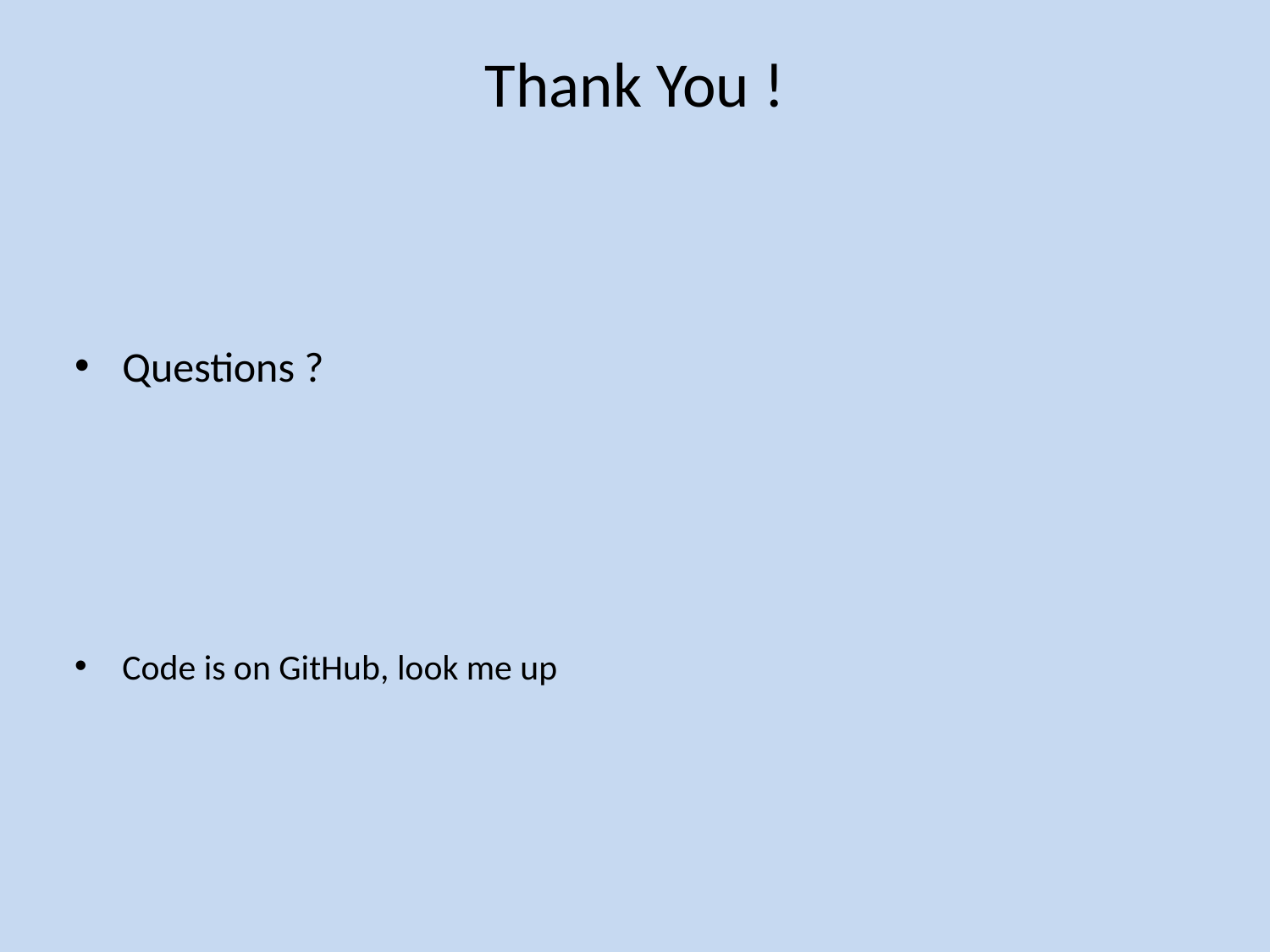

# Thank You !

Questions ?

Code is on GitHub, look me up